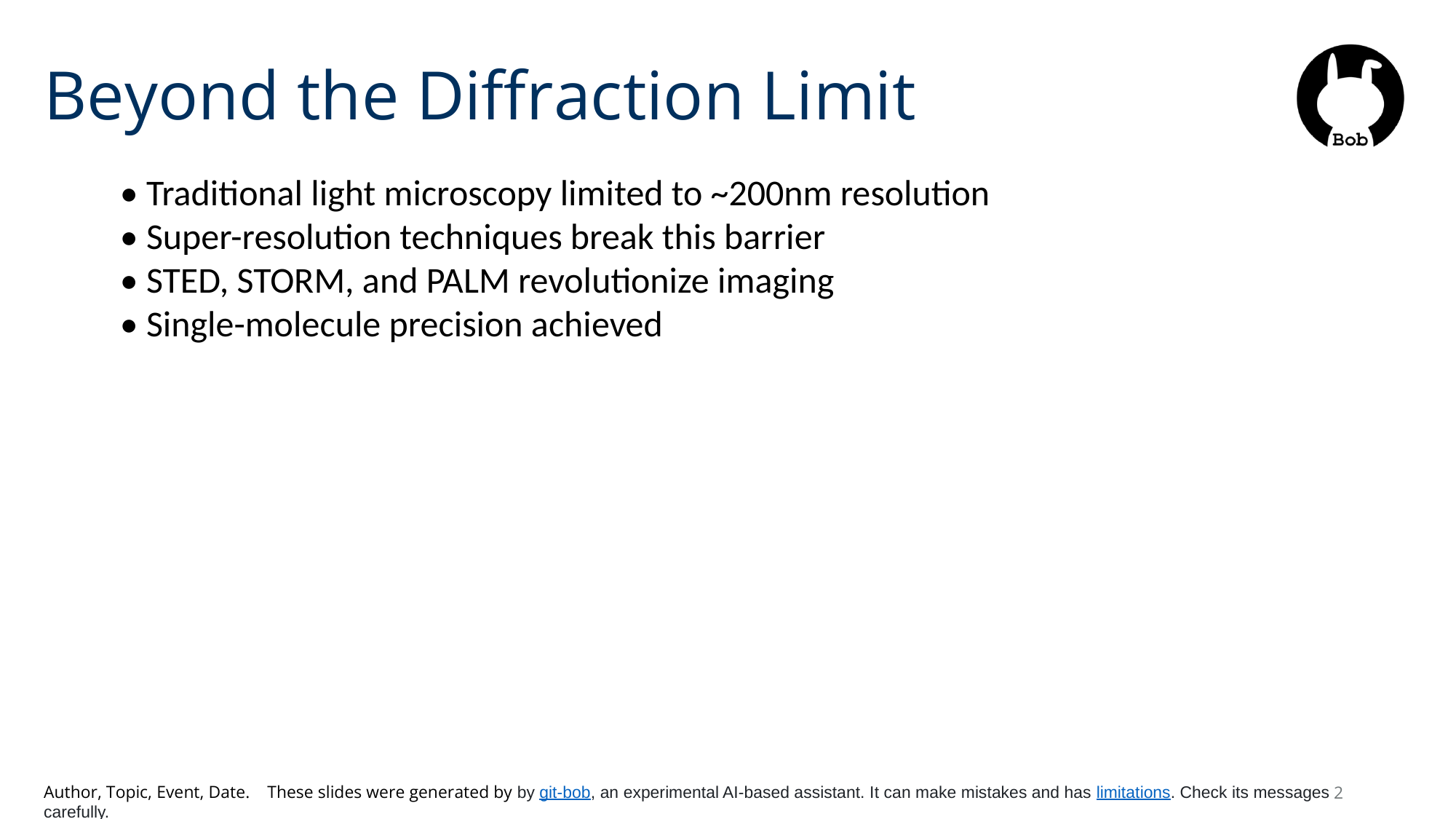

# Beyond the Diffraction Limit
• Traditional light microscopy limited to ~200nm resolution
• Super-resolution techniques break this barrier
• STED, STORM, and PALM revolutionize imaging
• Single-molecule precision achieved